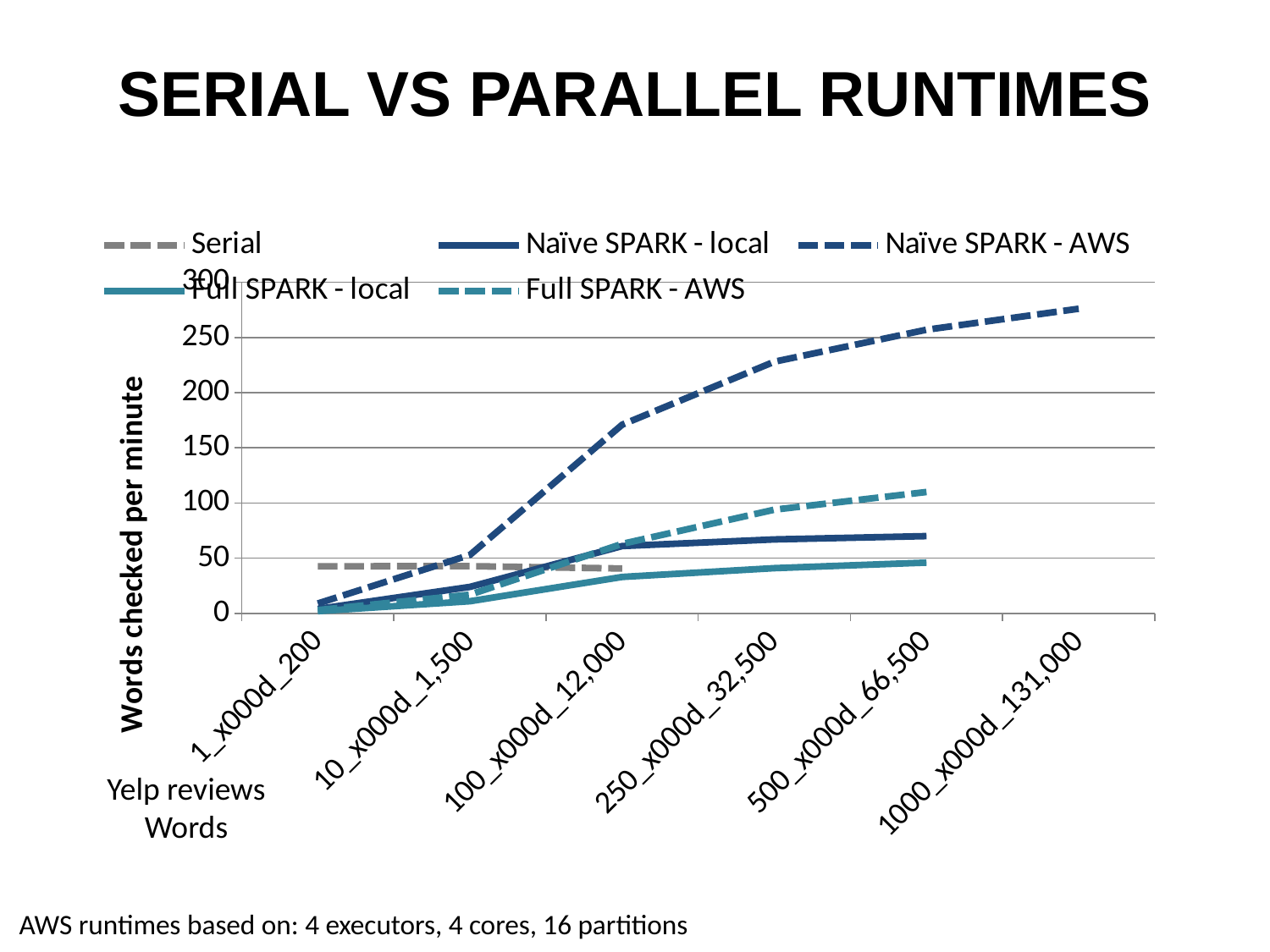

SERIAL VS PARALLEL RUNTIMES

### Chart

| Category | Serial | Naïve SPARK - local | Naïve SPARK - AWS | Full SPARK - local | Full SPARK - AWS |
|---|---|---|---|---|---|
| 1_x000d_200 | 42.66 | 4.0 | 9.0 | 2.0 | 3.0 |
| 10_x000d_1,500 | 42.78 | 24.0 | 53.0 | 11.0 | 17.0 |
| 100_x000d_12,000 | 40.65 | 61.0 | 171.0 | 33.0 | 63.0 |
| 250_x000d_32,500 | None | 67.0 | 228.0 | 41.0 | 94.0 |
| 500_x000d_66,500 | None | 70.0 | 257.0 | 46.0 | 110.0 |
| 1000_x000d_131,000 | None | None | 276.0 | None | None |
Yelp reviews
Words
AWS runtimes based on: 4 executors, 4 cores, 16 partitions